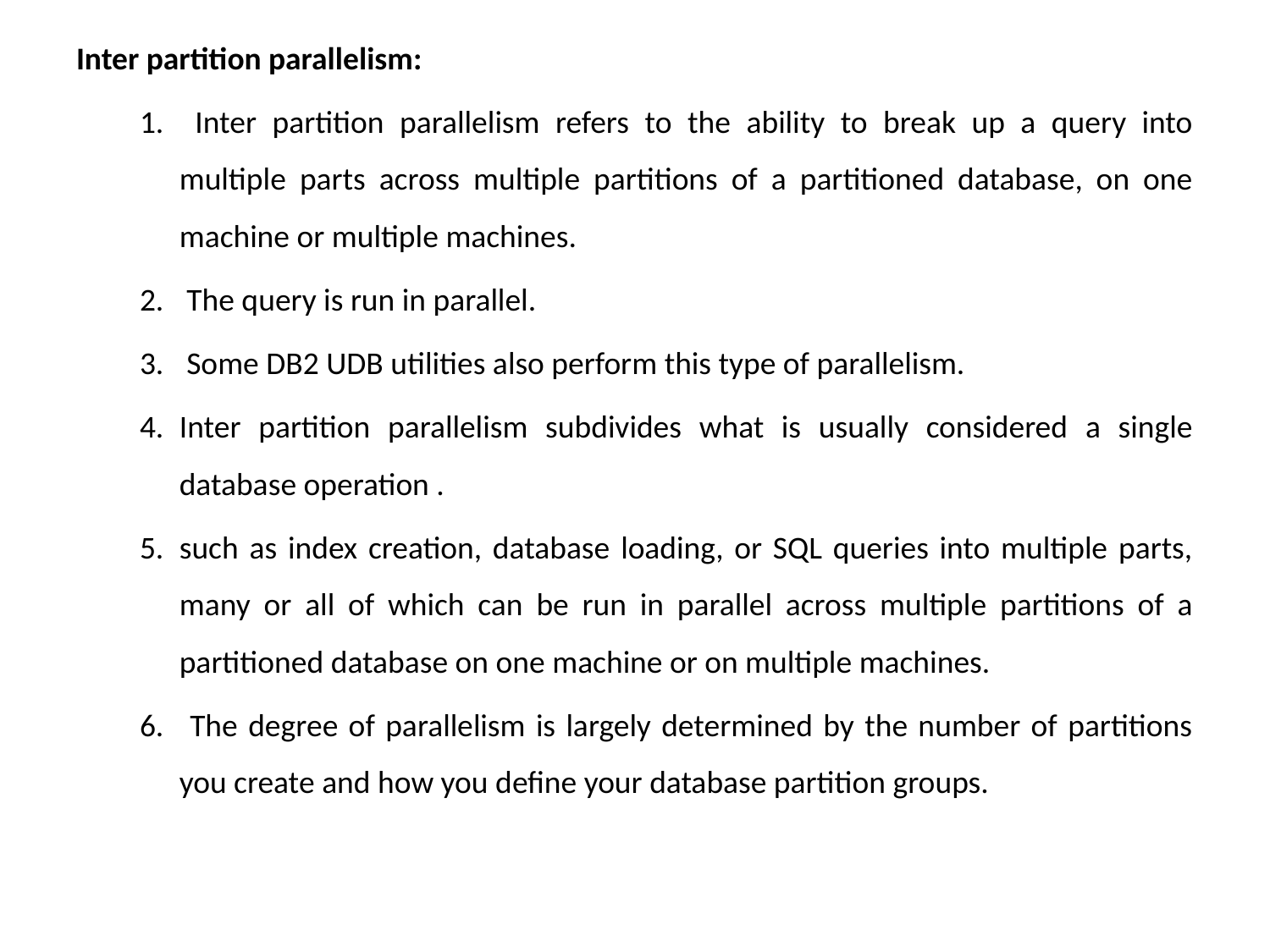

Inter partition parallelism:
 Inter partition parallelism refers to the ability to break up a query into multiple parts across multiple partitions of a partitioned database, on one machine or multiple machines.
 The query is run in parallel.
 Some DB2 UDB utilities also perform this type of parallelism.
Inter partition parallelism subdivides what is usually considered a single database operation .
such as index creation, database loading, or SQL queries into multiple parts, many or all of which can be run in parallel across multiple partitions of a partitioned database on one machine or on multiple machines.
 The degree of parallelism is largely determined by the number of partitions you create and how you define your database partition groups.